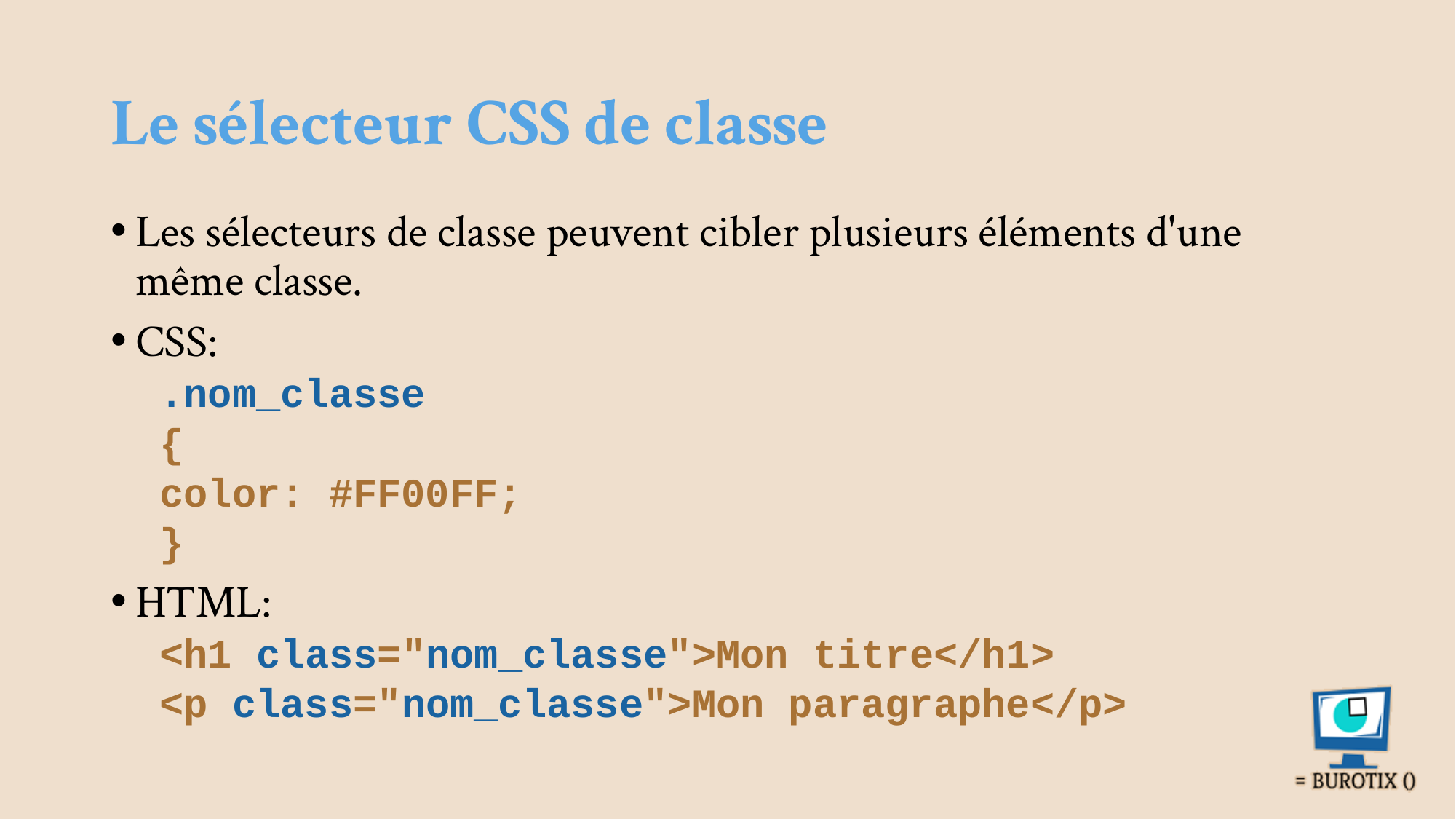

# Le sélecteur CSS de classe
Les sélecteurs de classe peuvent cibler plusieurs éléments d'une même classe.
CSS:
.nom_classe
{
	color: #FF00FF;
}
HTML:
<h1 class="nom_classe">Mon titre</h1>
<p class="nom_classe">Mon paragraphe</p>